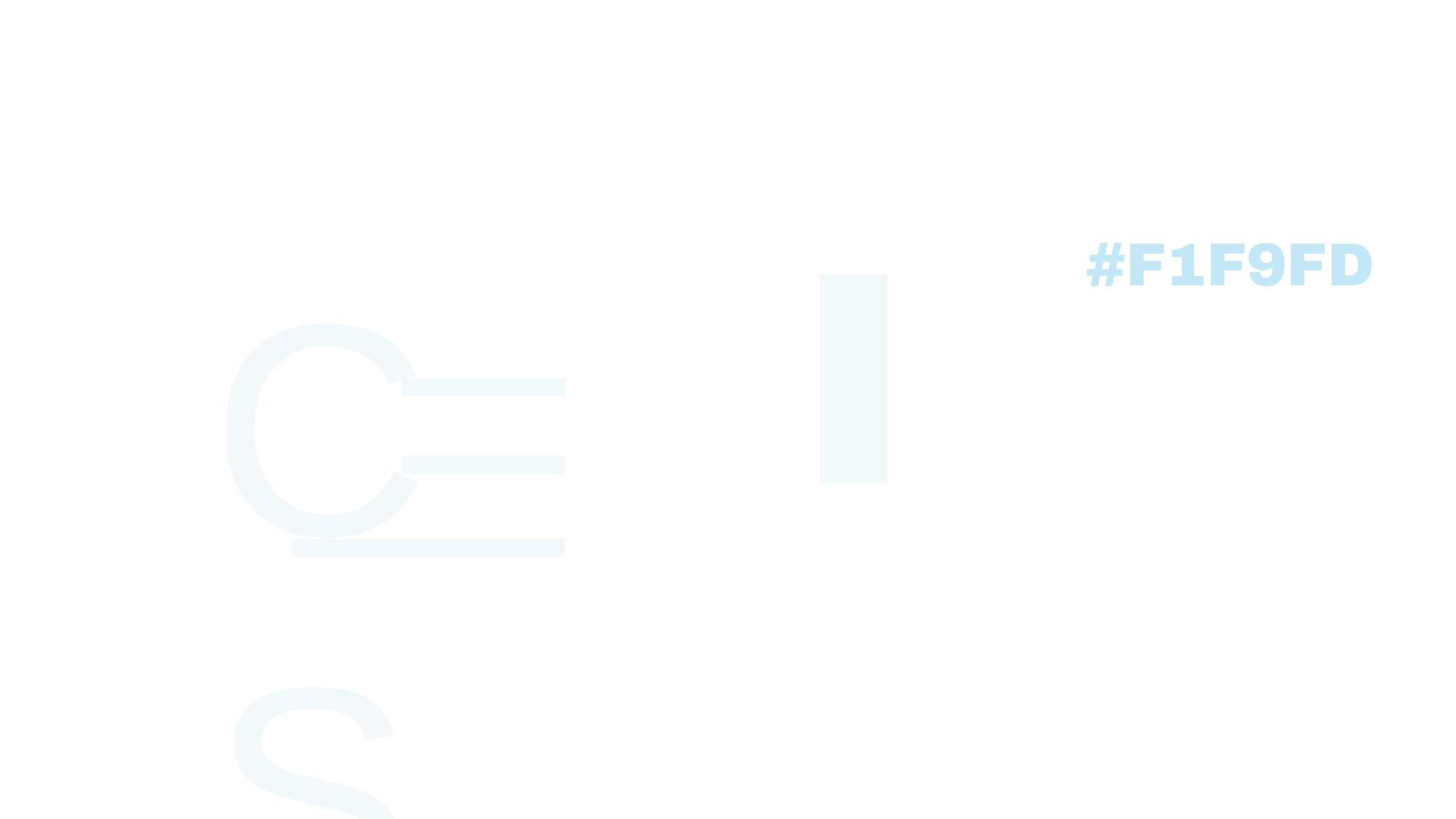

_
_
I
_
_
#F1F9FD
C   S